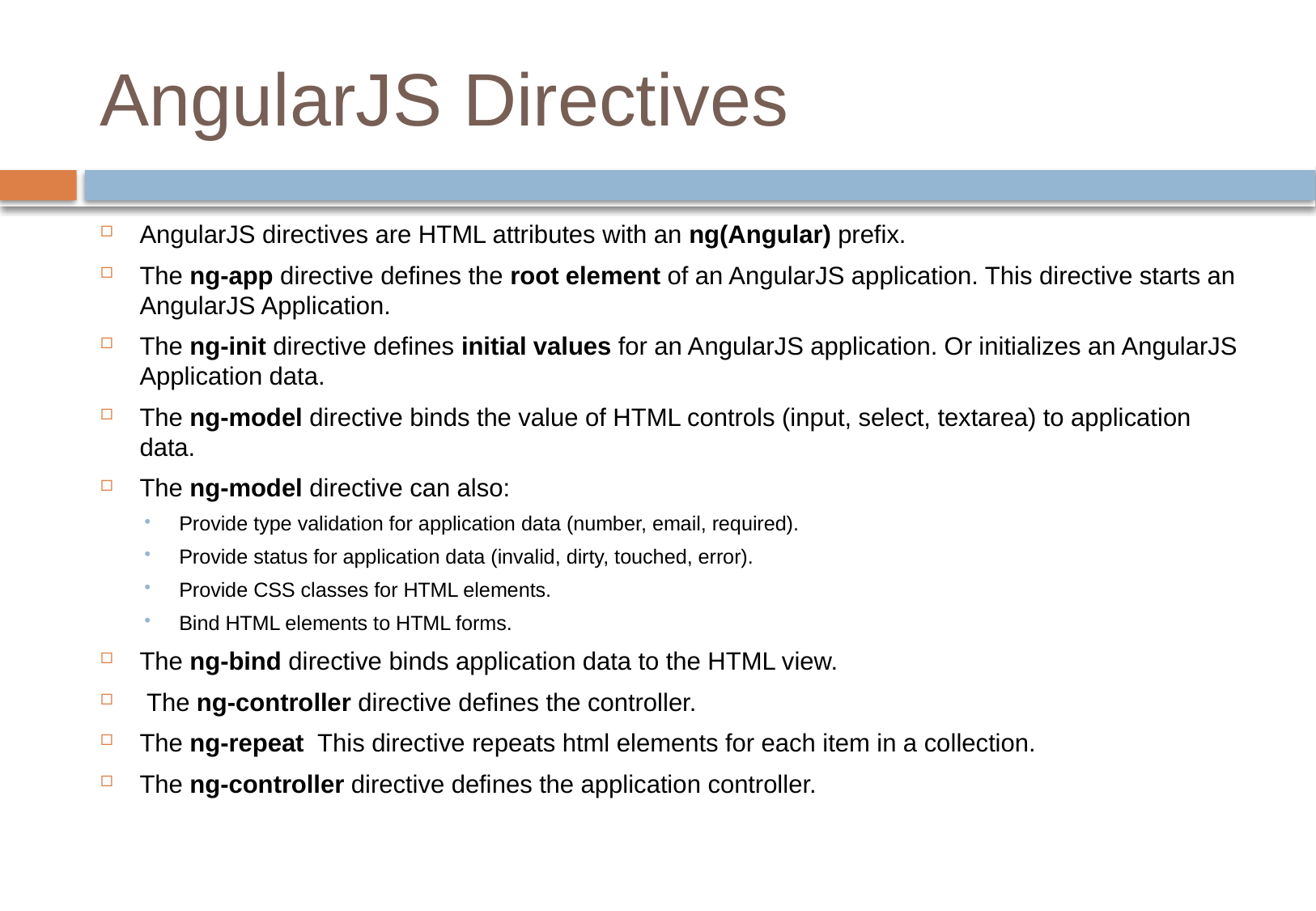

# AngularJS Directives
AngularJS directives are HTML attributes with an ng(Angular) prefix.
The ng-app directive defines the root element of an AngularJS application. This directive starts an AngularJS Application.
The ng-init directive defines initial values for an AngularJS application. Or initializes an AngularJS Application data.
The ng-model directive binds the value of HTML controls (input, select, textarea) to application data.
The ng-model directive can also:
Provide type validation for application data (number, email, required).
Provide status for application data (invalid, dirty, touched, error).
Provide CSS classes for HTML elements.
Bind HTML elements to HTML forms.
The ng-bind directive binds application data to the HTML view.
 The ng-controller directive defines the controller.
The ng-repeat  This directive repeats html elements for each item in a collection.
The ng-controller directive defines the application controller.